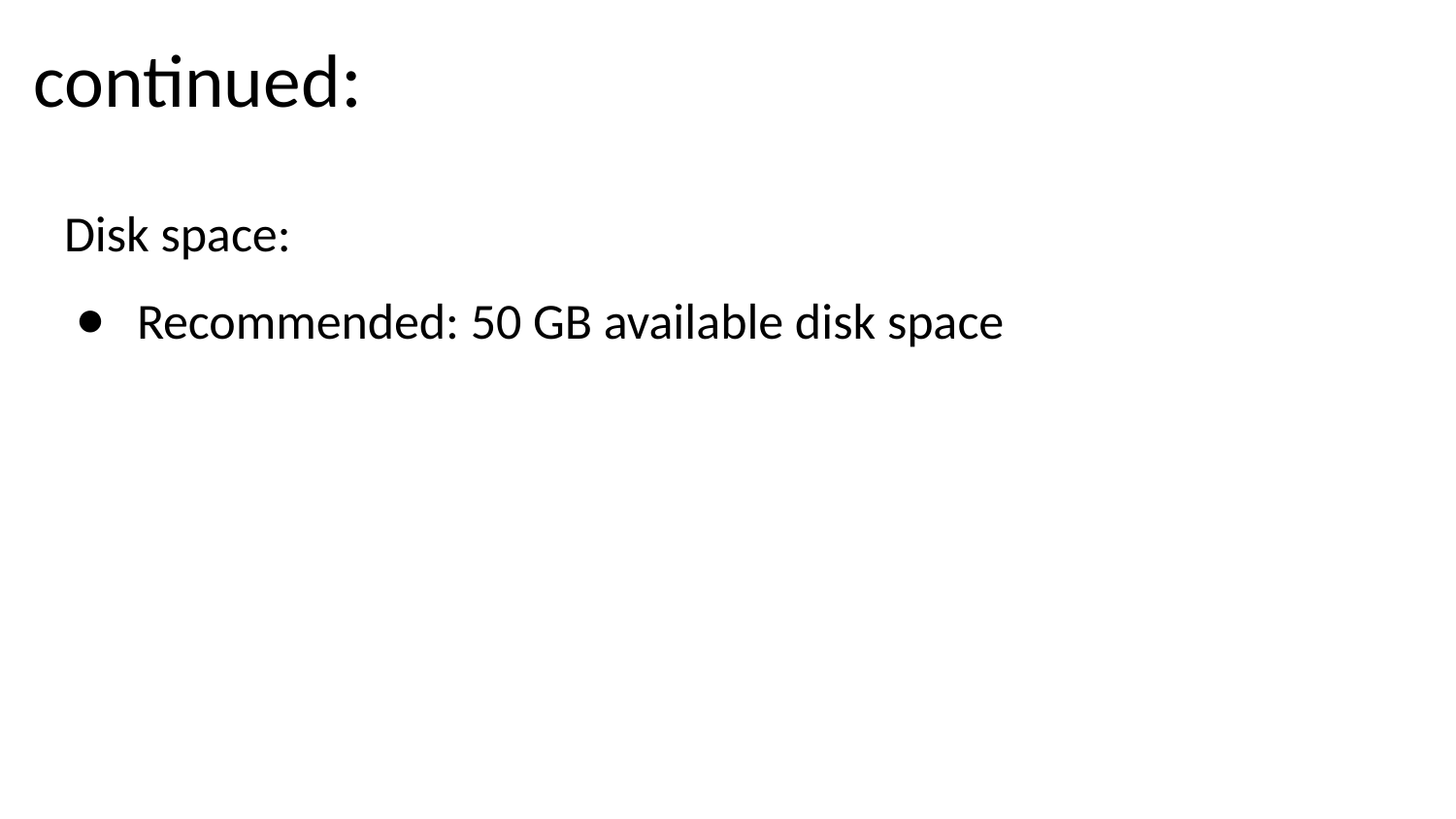

# continued:
Disk space:
Recommended: 50 GB available disk space